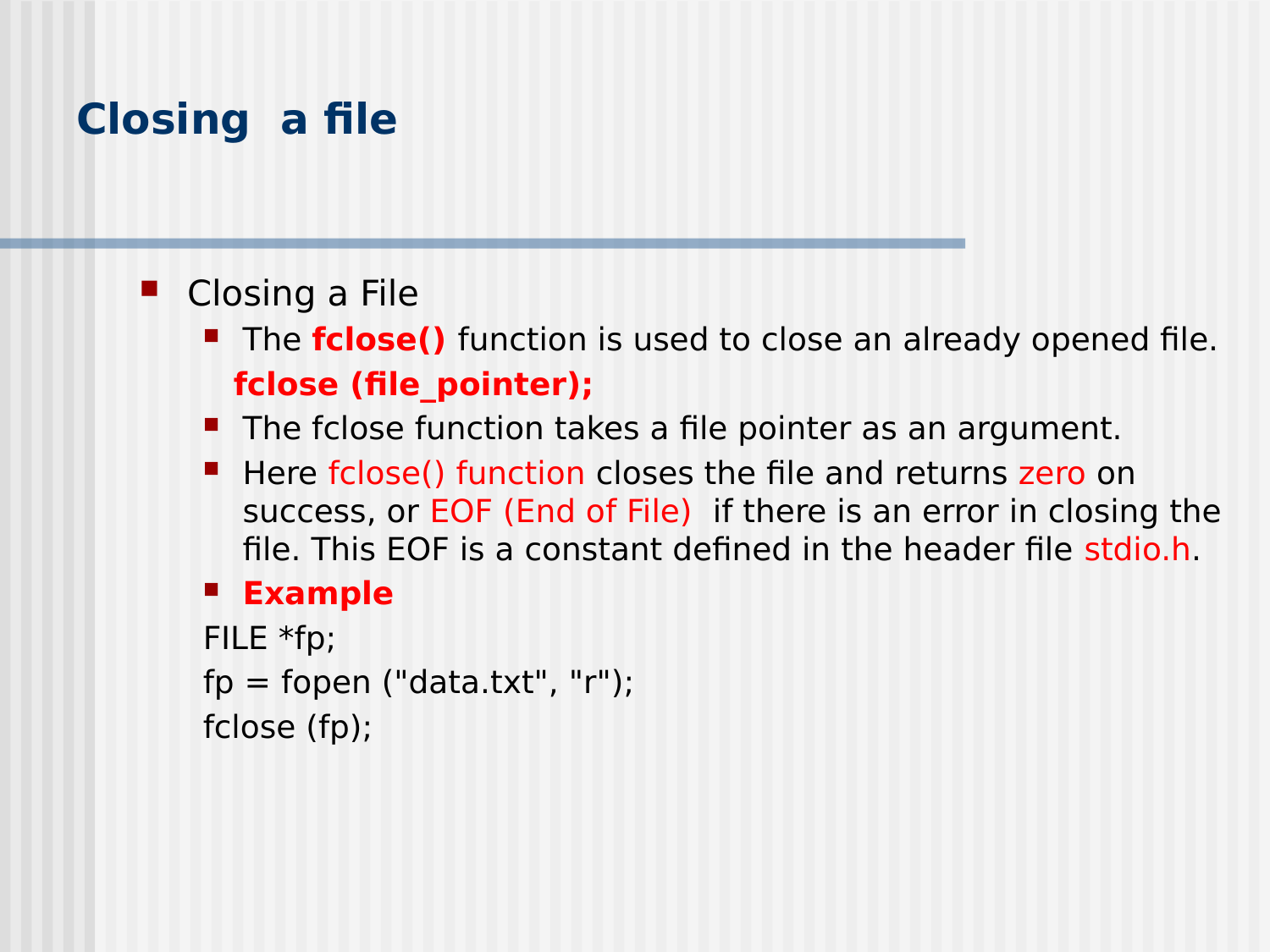

# Closing  a file
Closing a File
The fclose() function is used to close an already opened file.
   fclose (file_pointer);
The fclose function takes a file pointer as an argument.
Here fclose() function closes the file and returns zero on success, or EOF (End of File)  if there is an error in closing the file. This EOF is a constant defined in the header file stdio.h.
Example
FILE *fp;
fp = fopen ("data.txt", "r");
fclose (fp);